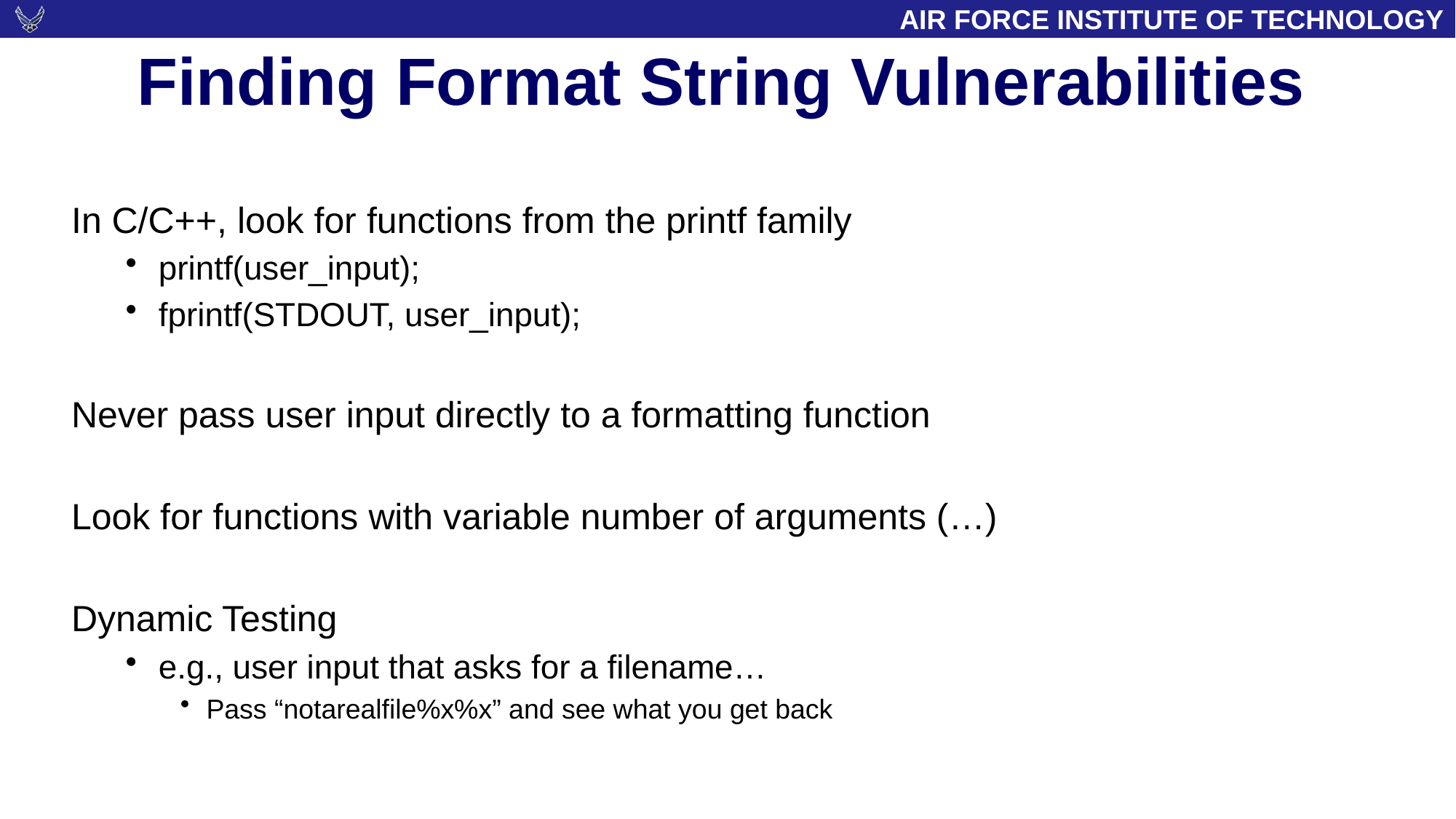

# Finding Format String Vulnerabilities
In C/C++, look for functions from the printf family
printf(user_input);
fprintf(STDOUT, user_input);

Never pass user input directly to a formatting function

Look for functions with variable number of arguments (…)

Dynamic Testing
e.g., user input that asks for a filename…
Pass “notarealfile%x%x” and see what you get back